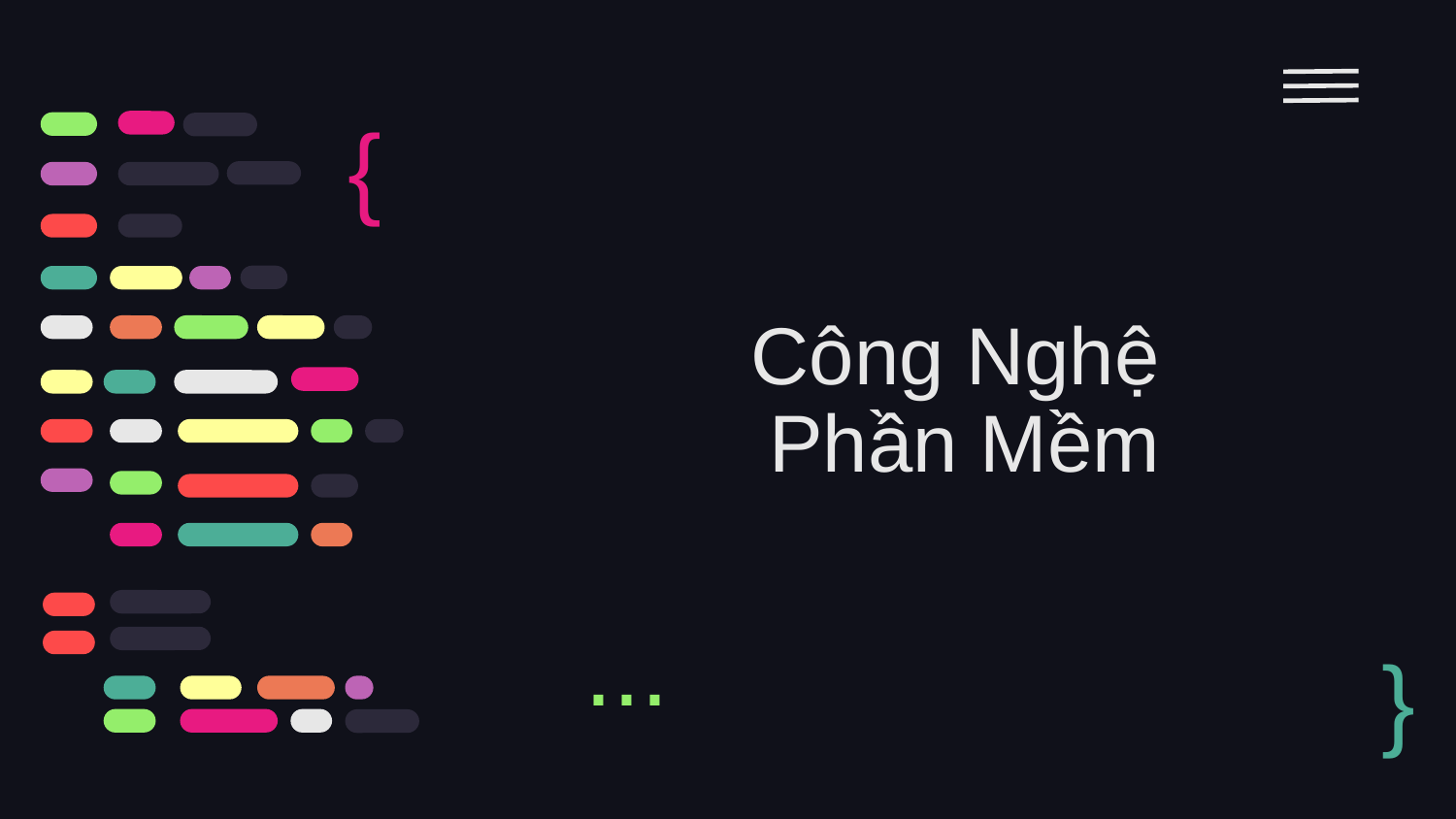

{

# Công Nghệ Phần Mềm
}
...